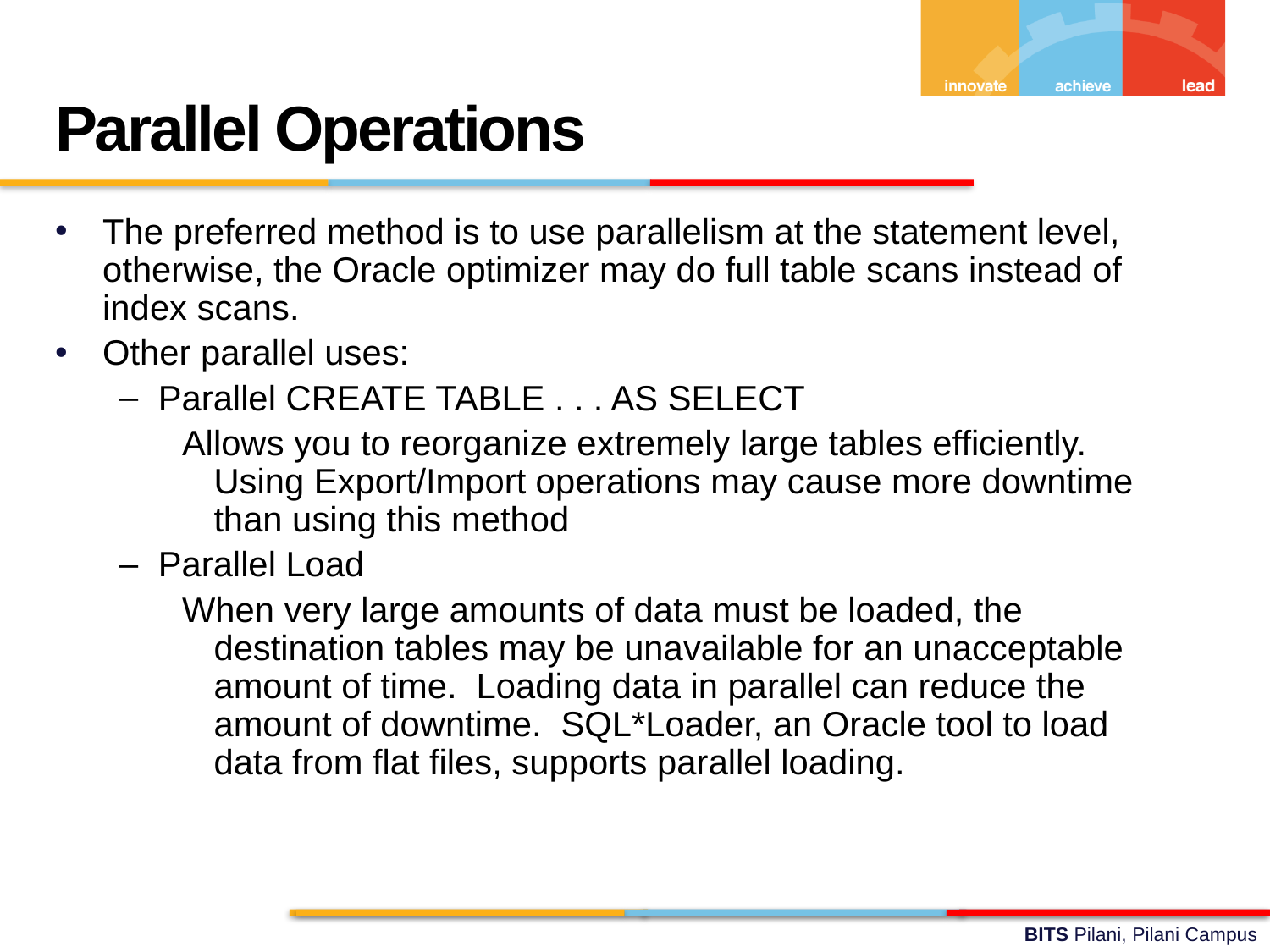

Parallel Operations
The preferred method is to use parallelism at the statement level, otherwise, the Oracle optimizer may do full table scans instead of index scans.
Other parallel uses:
Parallel CREATE TABLE . . . AS SELECT
Allows you to reorganize extremely large tables efficiently.  Using Export/Import operations may cause more downtime than using this method
Parallel Load
When very large amounts of data must be loaded, the destination tables may be unavailable for an unacceptable amount of time.  Loading data in parallel can reduce the amount of downtime.  SQL*Loader, an Oracle tool to load data from flat files, supports parallel loading.